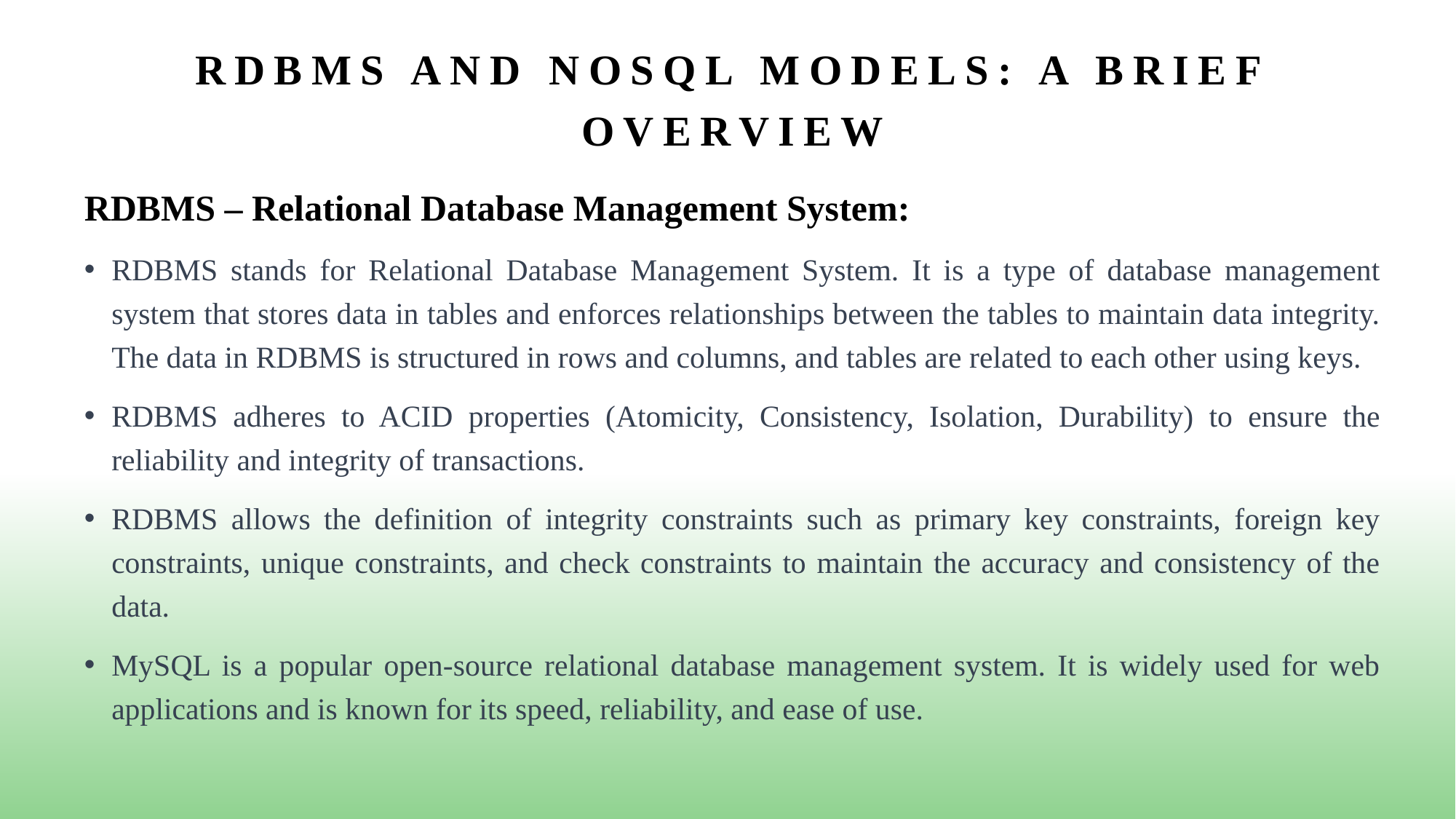

# RDBMS and NoSQL Models: A Brief Overview
RDBMS – Relational Database Management System:
RDBMS stands for Relational Database Management System. It is a type of database management system that stores data in tables and enforces relationships between the tables to maintain data integrity. The data in RDBMS is structured in rows and columns, and tables are related to each other using keys.
RDBMS adheres to ACID properties (Atomicity, Consistency, Isolation, Durability) to ensure the reliability and integrity of transactions.
RDBMS allows the definition of integrity constraints such as primary key constraints, foreign key constraints, unique constraints, and check constraints to maintain the accuracy and consistency of the data.
MySQL is a popular open-source relational database management system. It is widely used for web applications and is known for its speed, reliability, and ease of use.